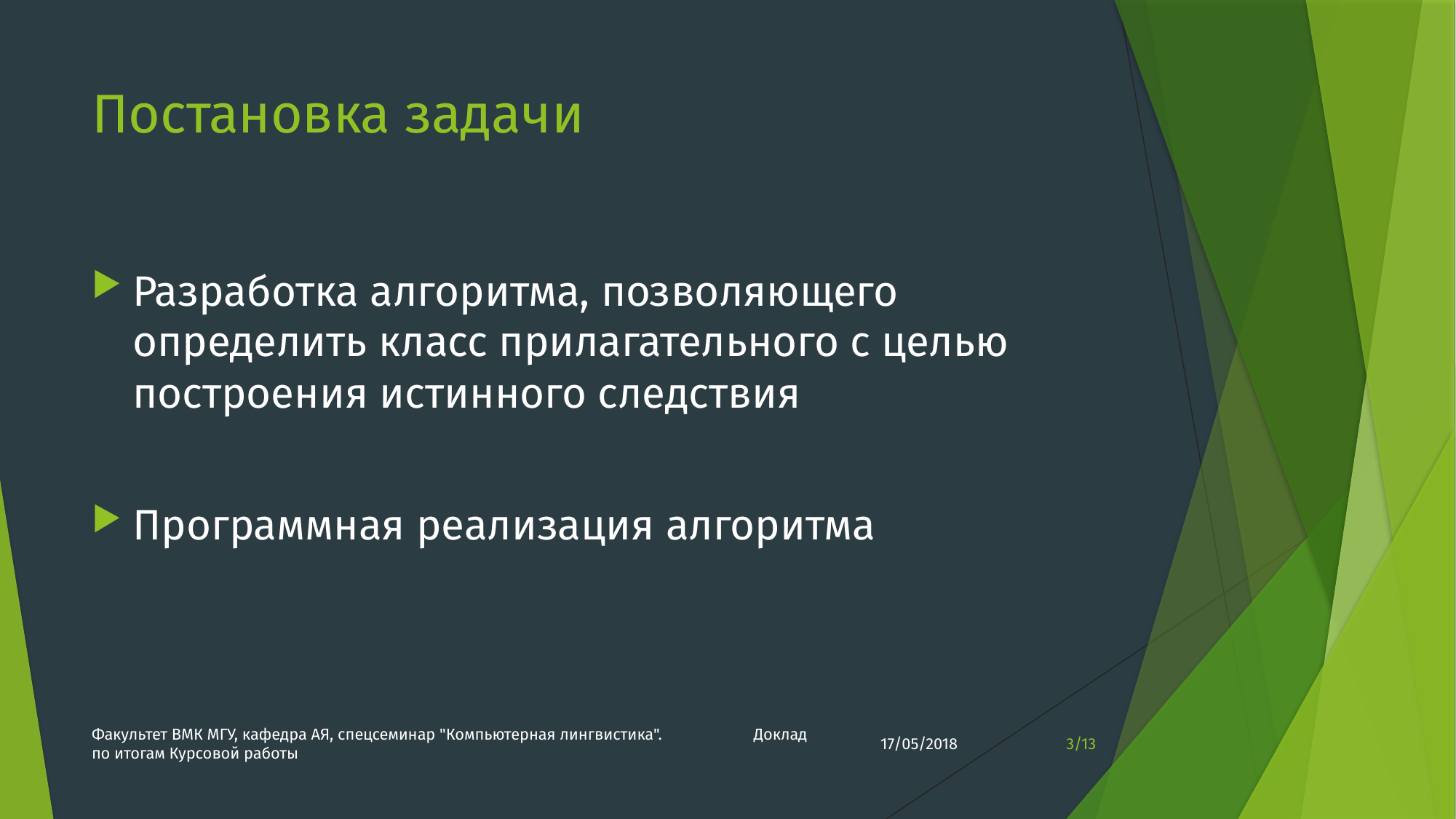

# Постановка задачи
Разработка алгоритма, позволяющего определить класс прилагательного с целью построения истинного следствия

Программная реализация алгоритма
Факультет ВМК МГУ, кафедра АЯ, спецсеминар "Компьютерная лингвистика".                      Доклад по итогам Курсовой работы
17/05/2018
3/13